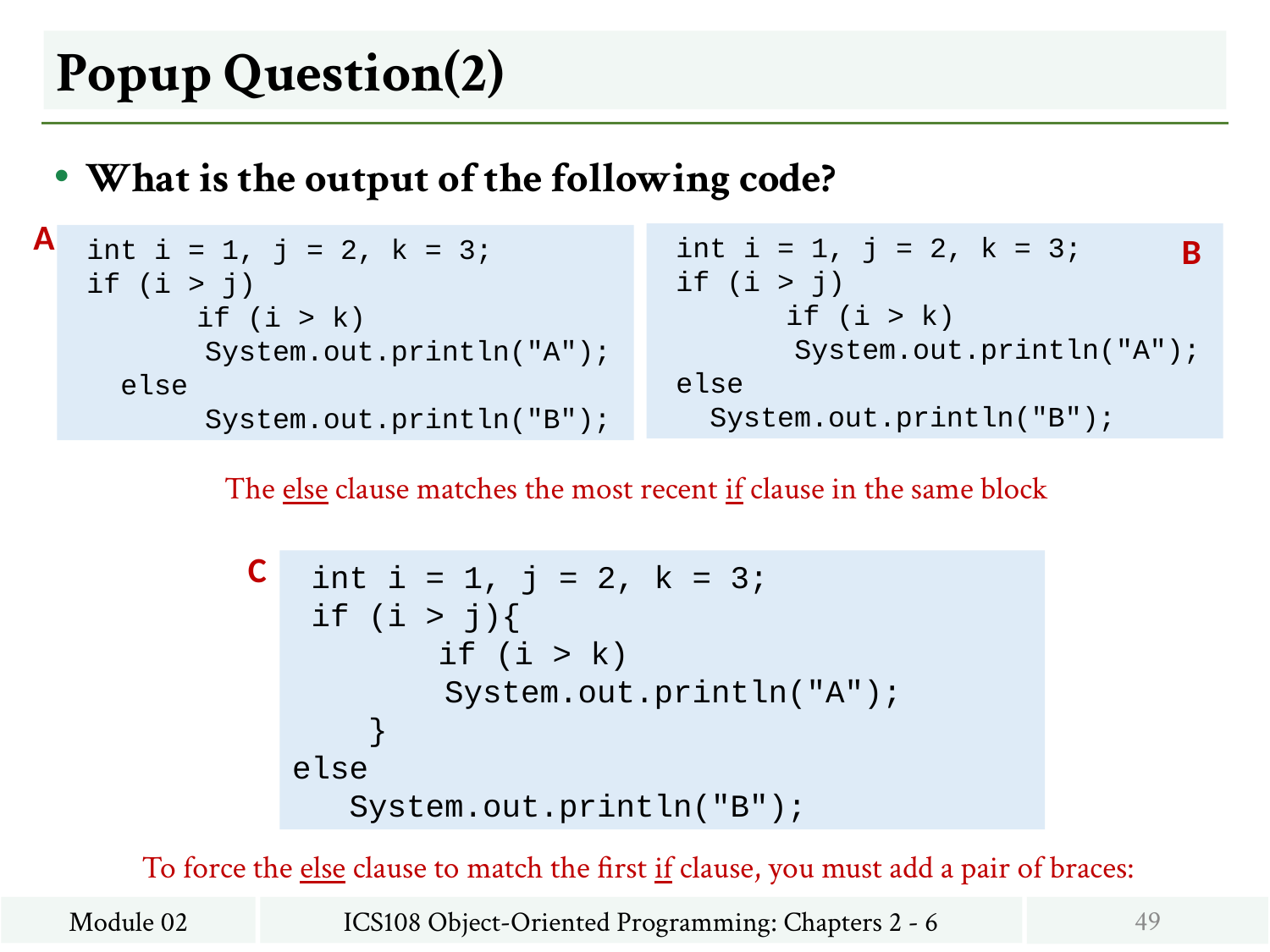

# Popup Question(2)
What is the output of the following code?
A
 int i = 1, j = 2, k = 3;
 if (i > j)
 	if (i > k)
        System.out.println("A");
 else
   System.out.println("B");
B
 int i = 1, j = 2, k = 3;
 if (i > j)
 	if (i > k)
        System.out.println("A");
   else
        System.out.println("B");
The else clause matches the most recent if clause in the same block
C
 int i = 1, j = 2, k = 3;
 if (i > j){
 	 if (i > k)
        System.out.println("A");
    }
else
   System.out.println("B");
To force the else clause to match the first if clause, you must add a pair of braces:
49